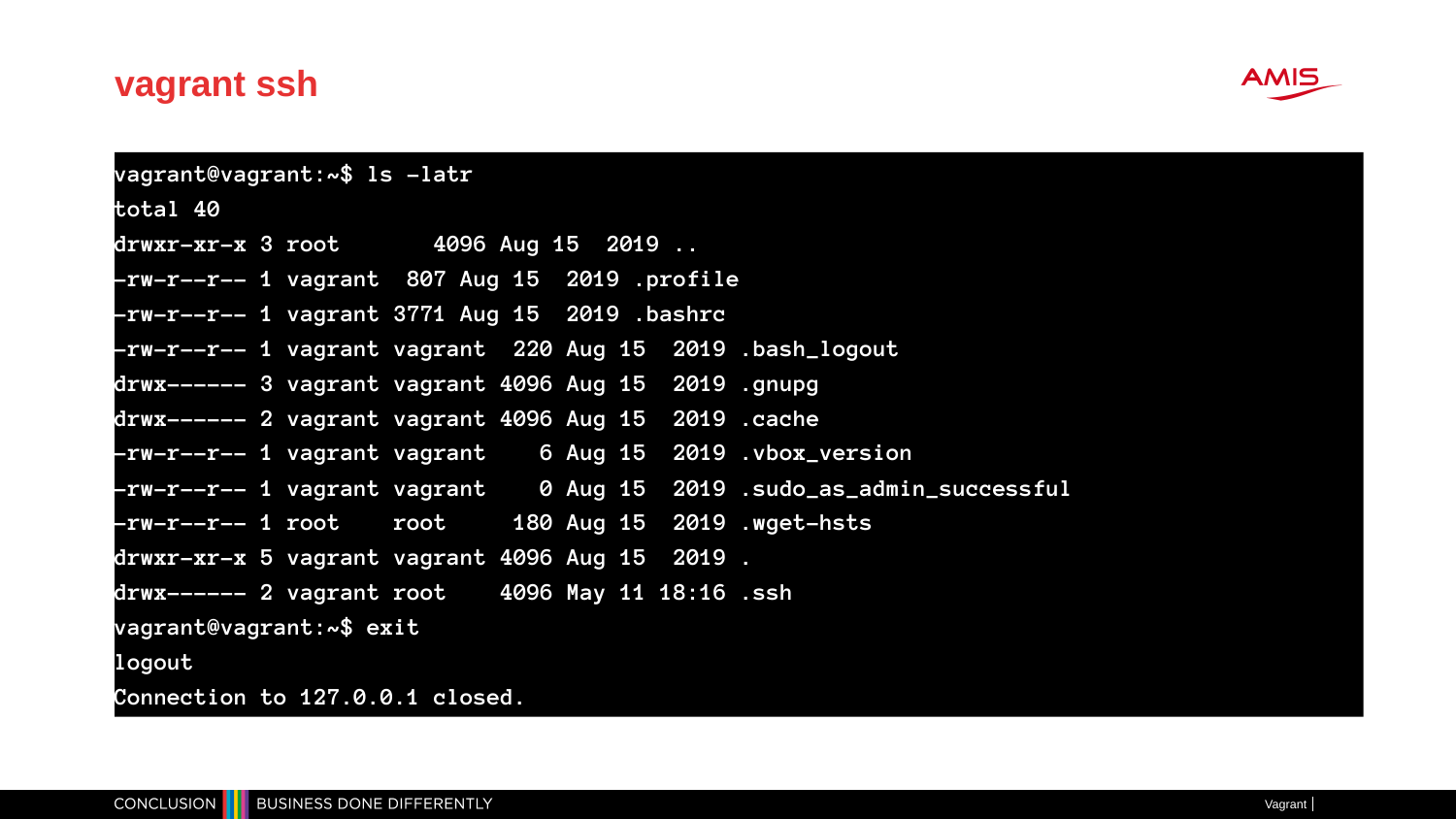

# vagrant ssh
vagrant@vagrant:~$ ls -latr
total 40
drwxr-xr-x 3 root       4096 Aug 15  2019 ..
-rw-r--r-- 1 vagrant  807 Aug 15  2019 .profile
-rw-r--r-- 1 vagrant 3771 Aug 15  2019 .bashrc
-rw-r--r-- 1 vagrant vagrant  220 Aug 15  2019 .bash_logout
drwx------ 3 vagrant vagrant 4096 Aug 15  2019 .gnupg
drwx------ 2 vagrant vagrant 4096 Aug 15  2019 .cache
-rw-r--r-- 1 vagrant vagrant    6 Aug 15  2019 .vbox_version
-rw-r--r-- 1 vagrant vagrant    0 Aug 15  2019 .sudo_as_admin_successful
-rw-r--r-- 1 root    root     180 Aug 15  2019 .wget-hsts
drwxr-xr-x 5 vagrant vagrant 4096 Aug 15  2019 .
drwx------ 2 vagrant root    4096 May 11 18:16 .ssh
vagrant@vagrant:~$ exit
logout
Connection to 127.0.0.1 closed.
Vagrant